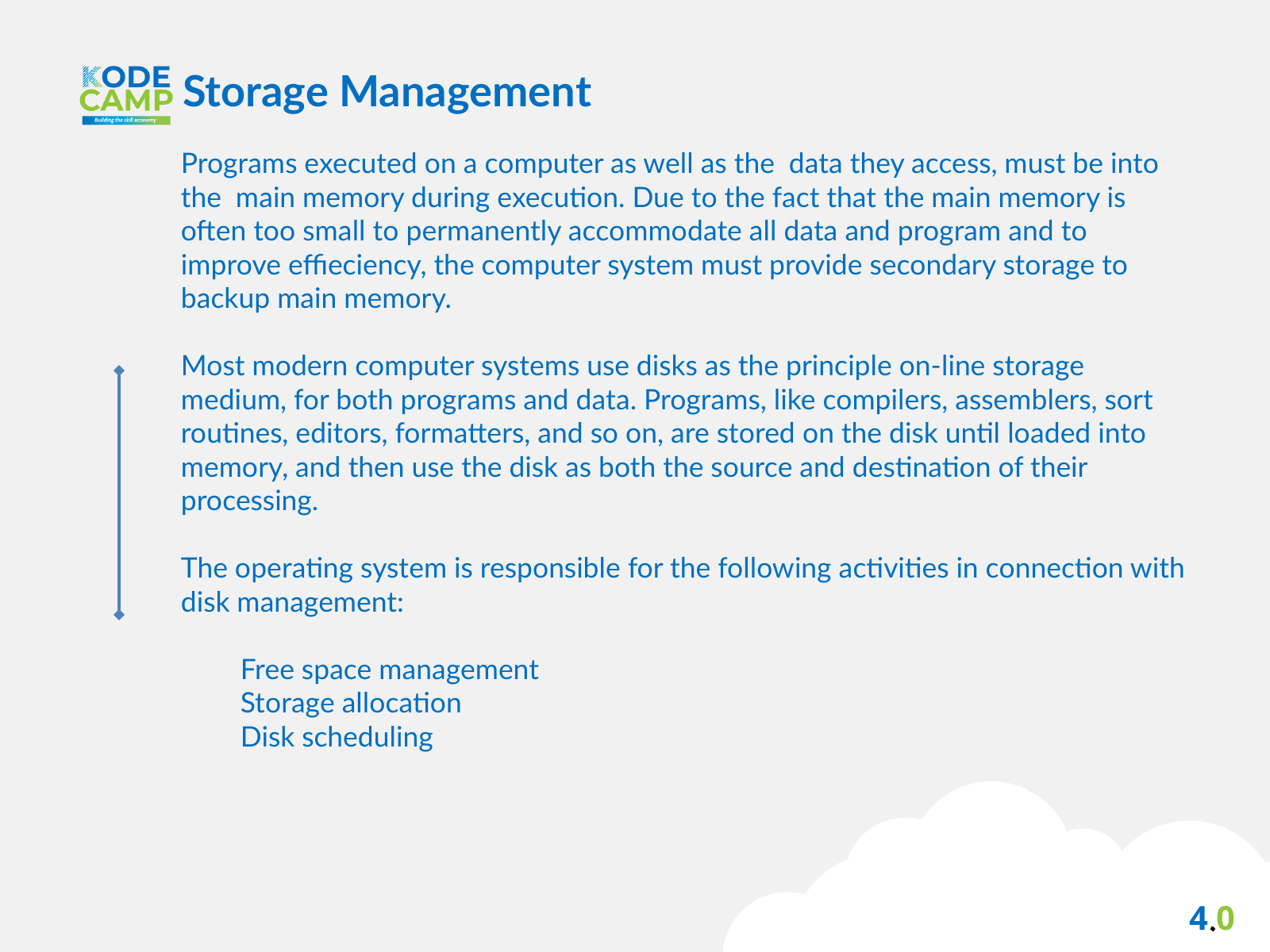

Storage Management
Programs executed on a computer as well as the  data they access, must be into the  main memory during execution. Due to the fact that the main memory is often too small to permanently accommodate all data and program and to improve effieciency, the computer system must provide secondary storage to backup main memory.

Most modern computer systems use disks as the principle on-line storage medium, for both programs and data. Programs, like compilers, assemblers, sort routines, editors, formatters, and so on, are stored on the disk until loaded into memory, and then use the disk as both the source and destination of their processing.

The operating system is responsible for the following activities in connection with disk management:

Free space management
Storage allocation
Disk scheduling

4.0